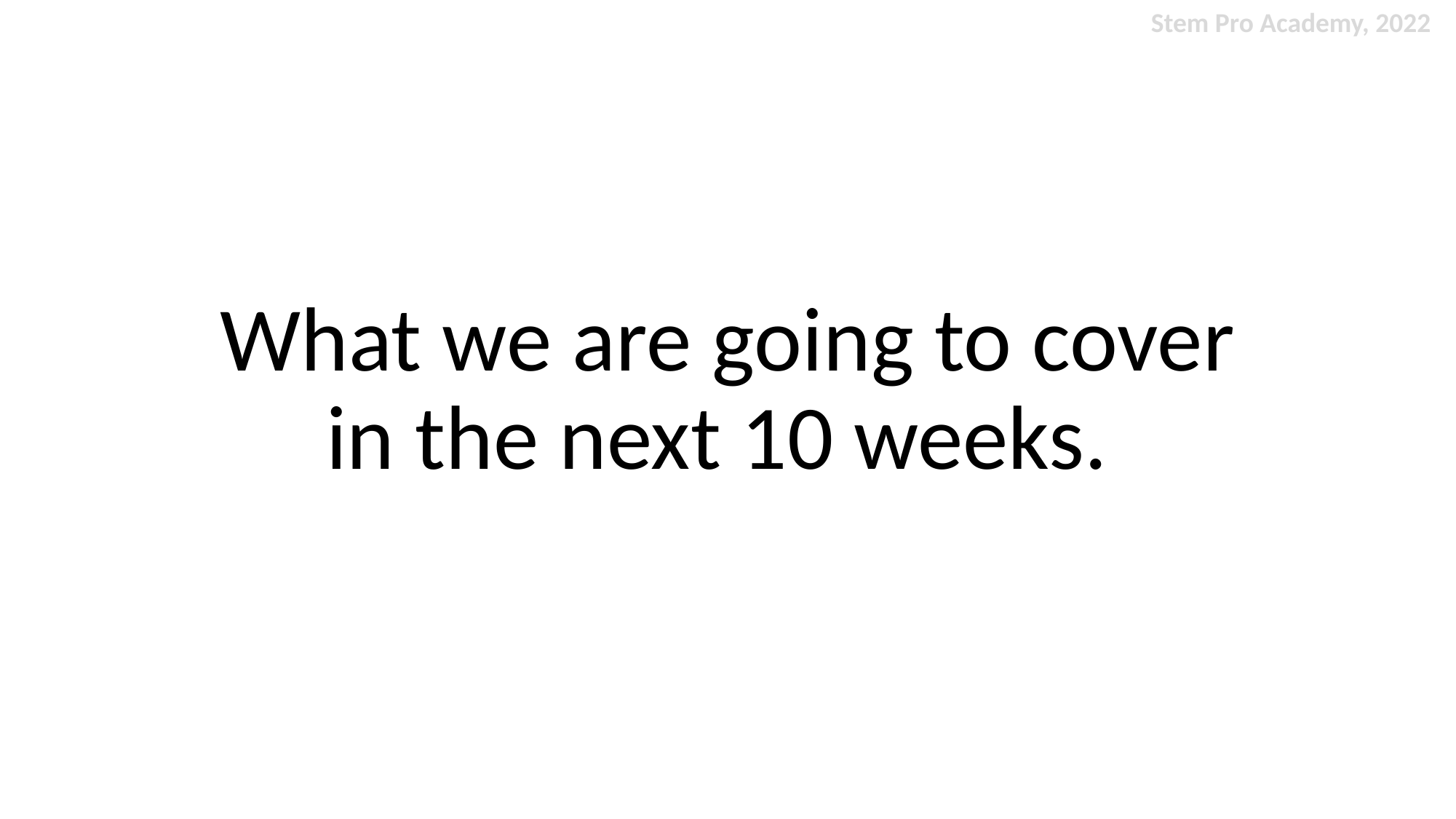

Stem Pro Academy, 2022
# What we are going to cover in the next 10 weeks.